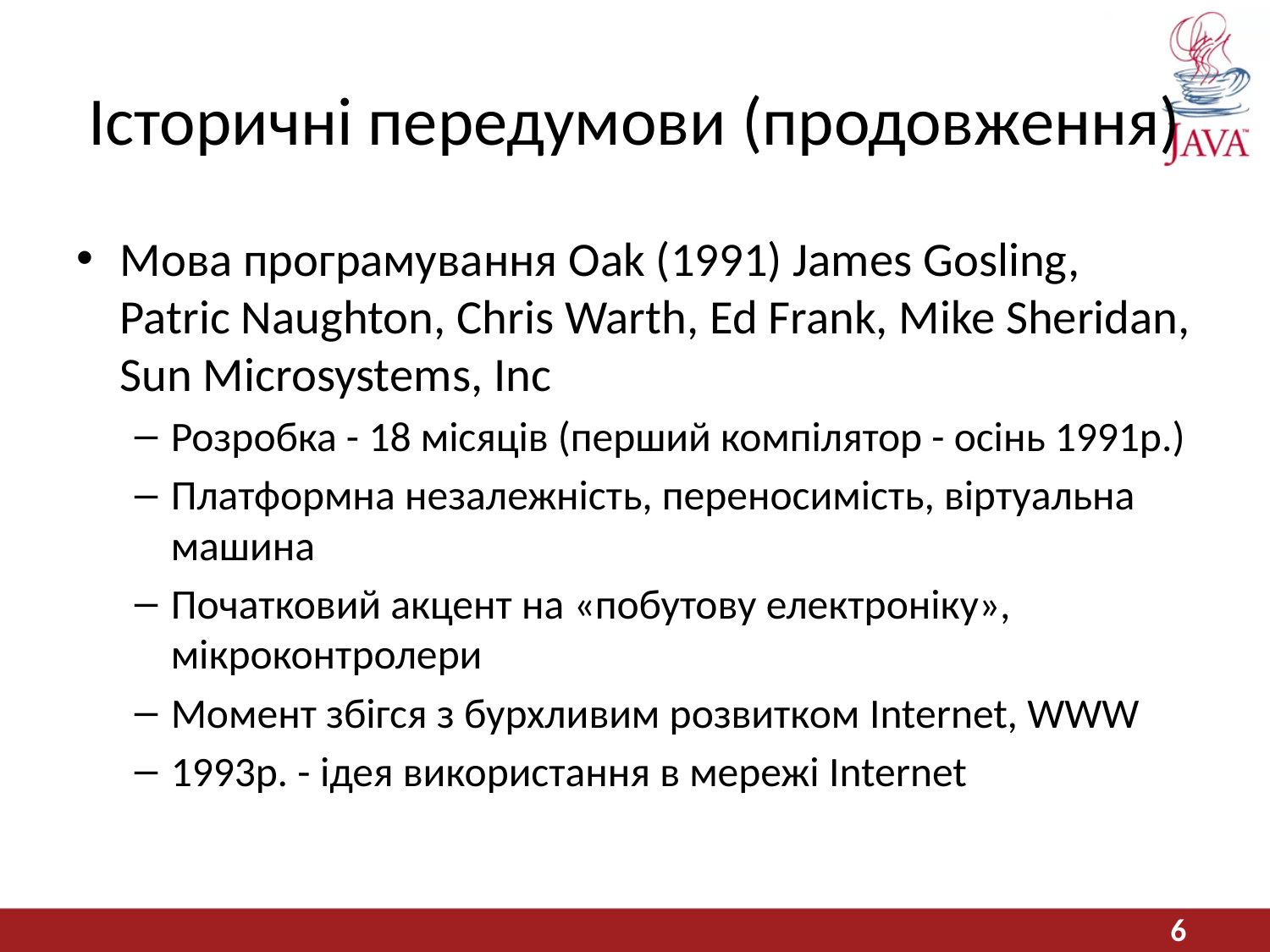

# Історичні передумови (продовження)
Мова програмування Oak (1991) James Gosling, Patric Naughton, Chris Warth, Ed Frank, Mike Sheridan, Sun Microsystems, Inc
Розробка - 18 місяців (перший компілятор - осінь 1991р.)
Платформна незалежність, переносимість, віртуальна машина
Початковий акцент на «побутову електроніку», мікроконтролери
Момент збігся з бурхливим розвитком Internet, WWW
1993р. - ідея використання в мережі Internet